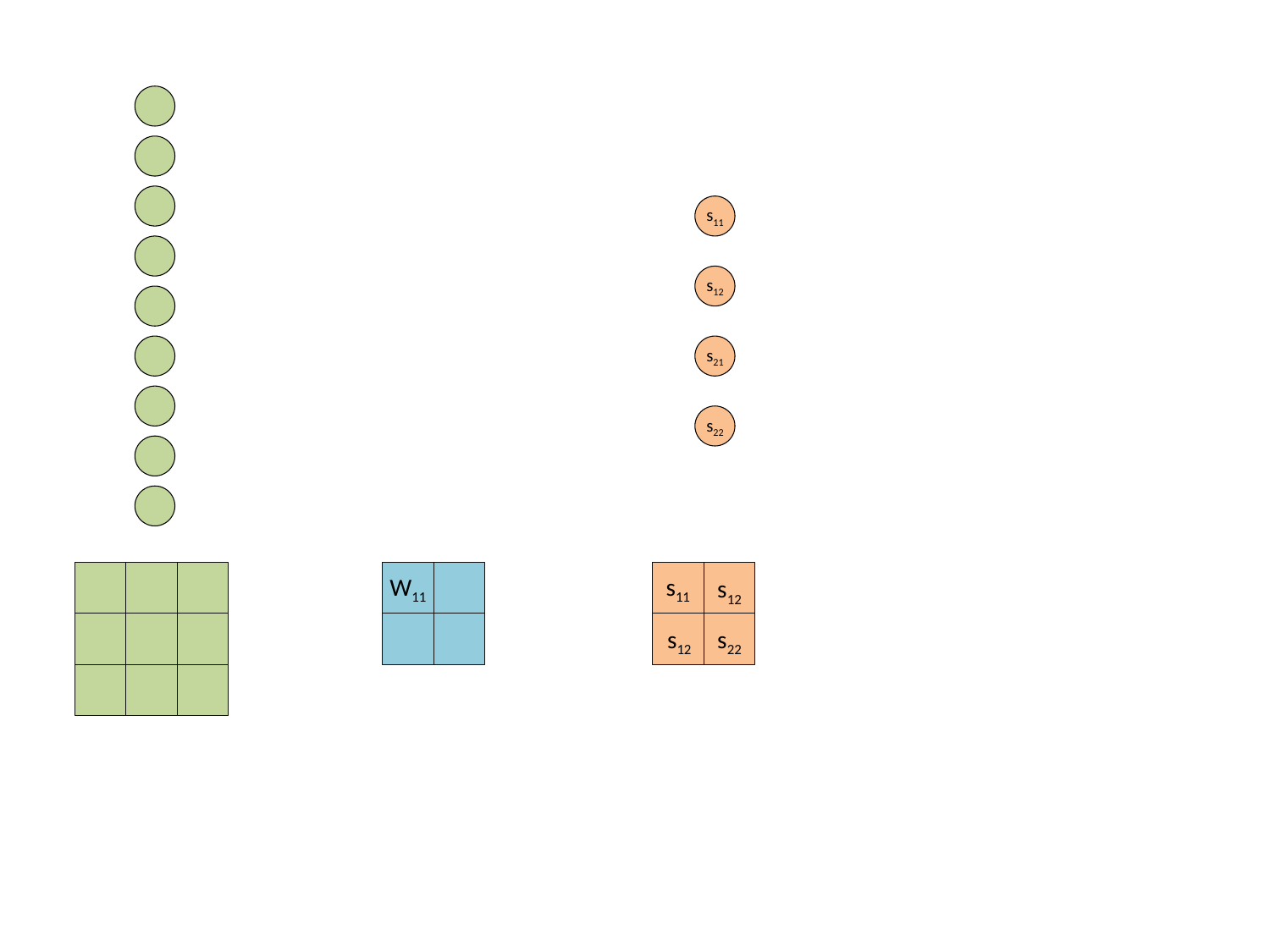

s11

s12

s21

s22

W11

s11

s12
s12

s22